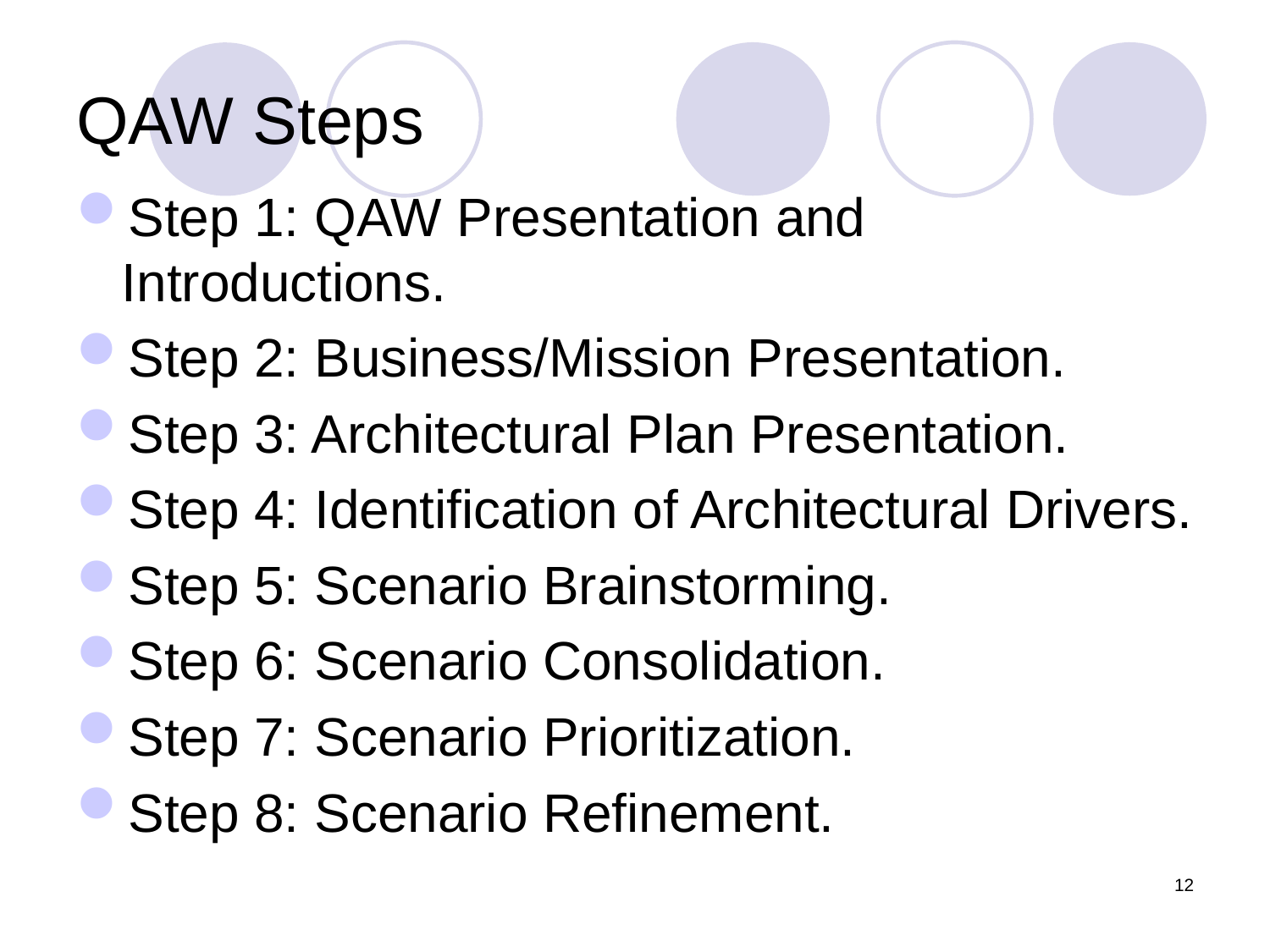

# QAW Steps
Step 1: QAW Presentation and Introductions.
Step 2: Business/Mission Presentation.
Step 3: Architectural Plan Presentation.
Step 4: Identification of Architectural Drivers.
Step 5: Scenario Brainstorming.
Step 6: Scenario Consolidation.
Step 7: Scenario Prioritization.
Step 8: Scenario Refinement.

12